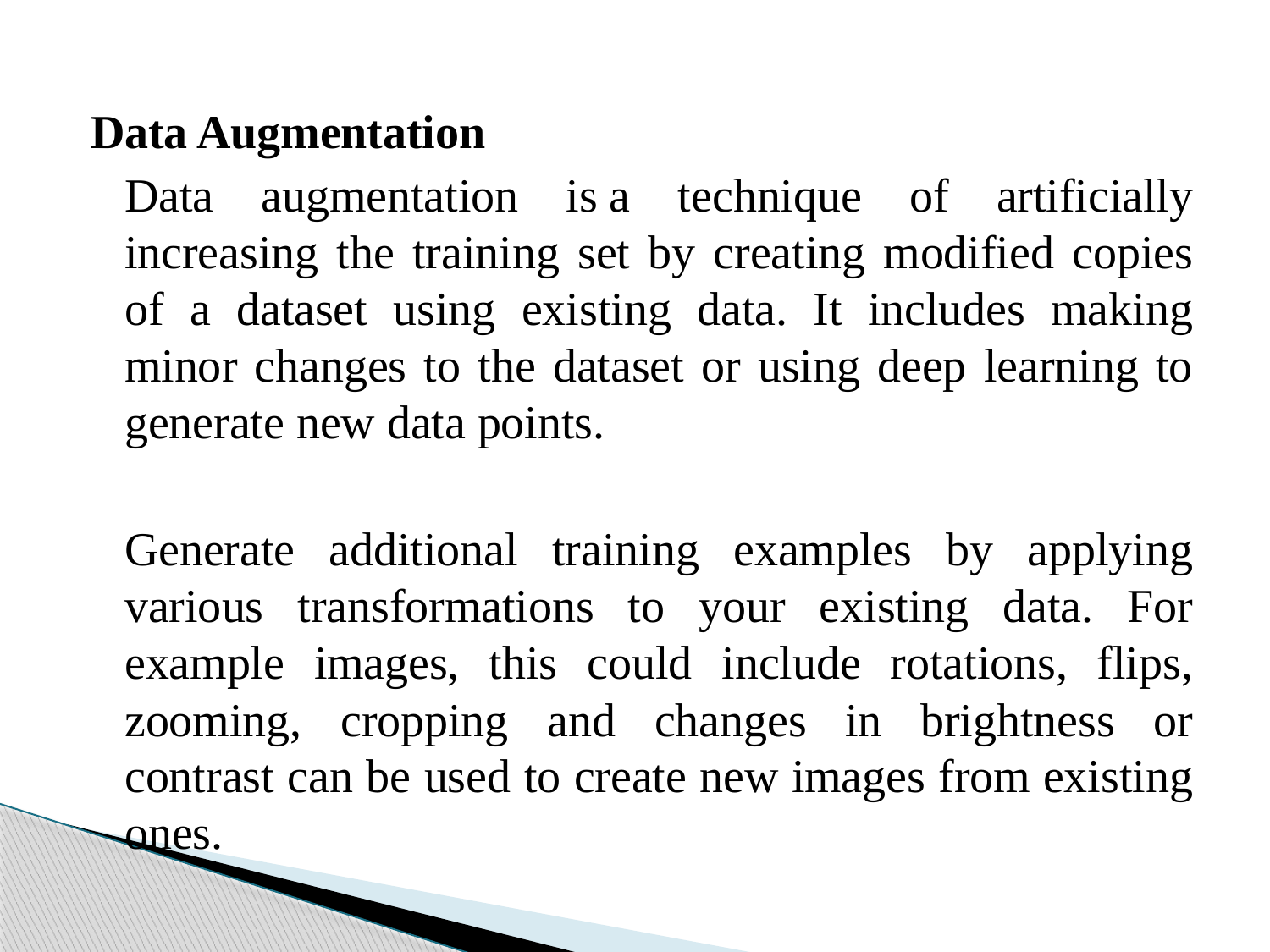

Data Augmentation
	Data augmentation is a technique of artificially increasing the training set by creating modified copies of a dataset using existing data. It includes making minor changes to the dataset or using deep learning to generate new data points.

	Generate additional training examples by applying various transformations to your existing data. For example images, this could include rotations, flips, zooming, cropping and changes in brightness or contrast can be used to create new images from existing ones.